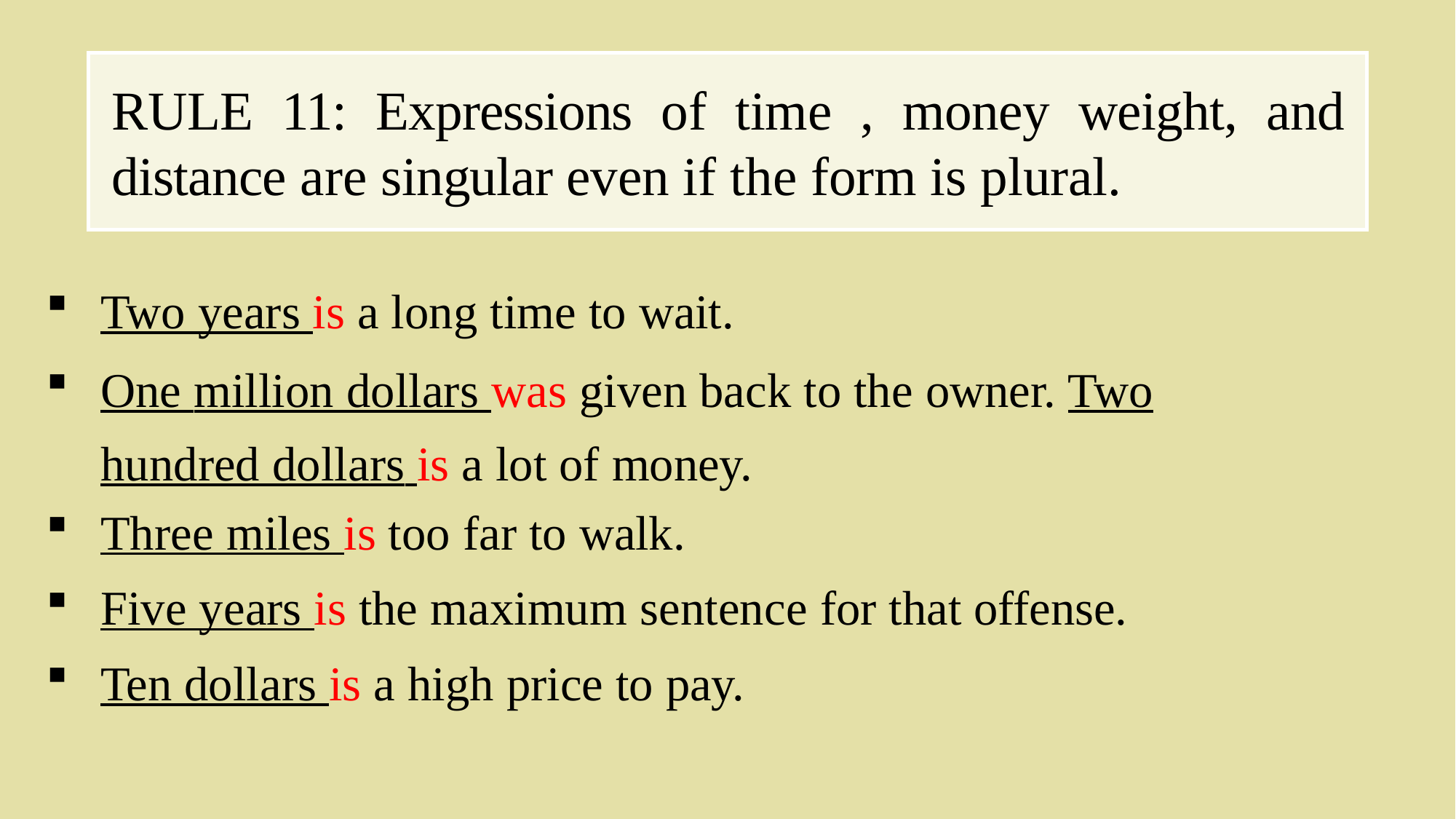

# RULE 11: Expressions of time , money weight, and distance are singular even if the form is plural.
Two years is a long time to wait.
One million dollars was given back to the owner. Two hundred dollars is a lot of money.
Three miles is too far to walk.
Five years is the maximum sentence for that offense.
Ten dollars is a high price to pay.